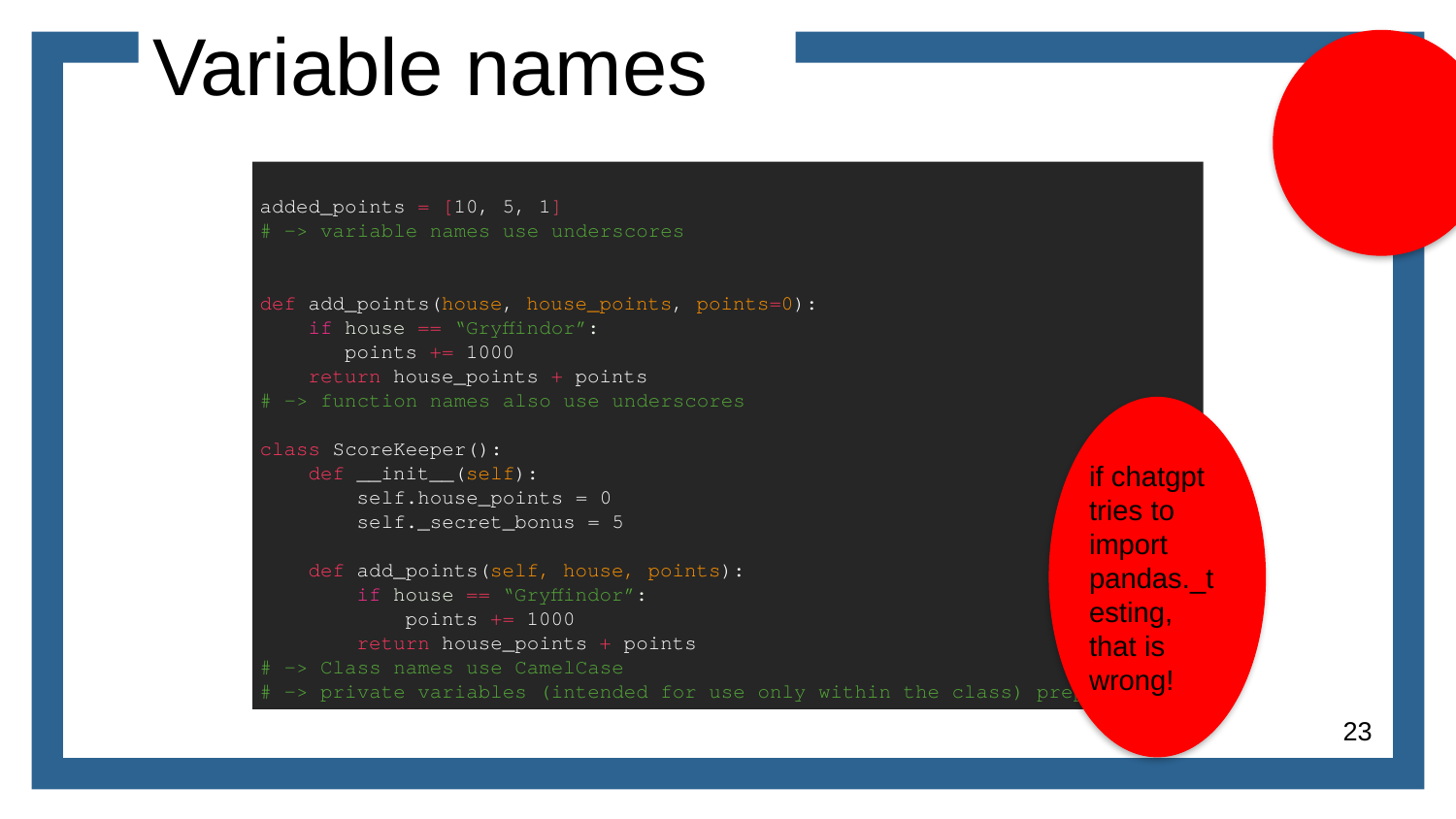

Variable names

added_points = [10, 5, 1]
# —> variable names use underscores

def add_points(house, house_points, points=0):
    if house == “Gryffindor”:
       points += 1000
    return house_points + points
# —> function names also use underscores

class ScoreKeeper():
    def __init__(self):
        self.house_points = 0
        self._secret_bonus = 5

    def add_points(self, house, points):
        if house == “Gryffindor”:
            points += 1000
        return house_points + points
# —> Class names use CamelCase
# —> private variables (intended for use only within the class) prepend “_”
if chatgpt tries to import pandas._testing, that is wrong!
23